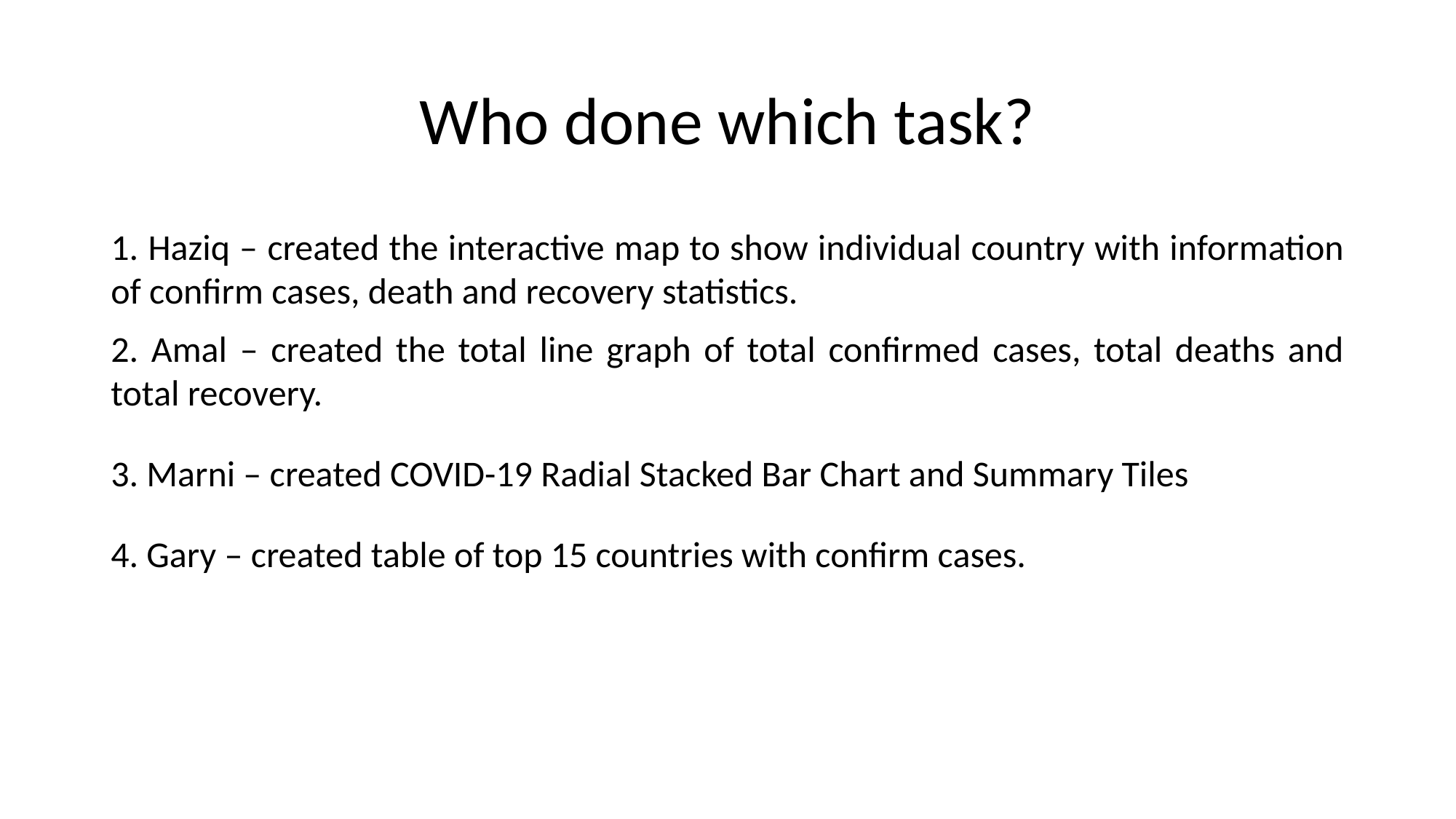

# Who done which task?
1. Haziq – created the interactive map to show individual country with information of confirm cases, death and recovery statistics.
2. Amal – created the total line graph of total confirmed cases, total deaths and total recovery.
3. Marni – created COVID-19 Radial Stacked Bar Chart and Summary Tiles
4. Gary – created table of top 15 countries with confirm cases.